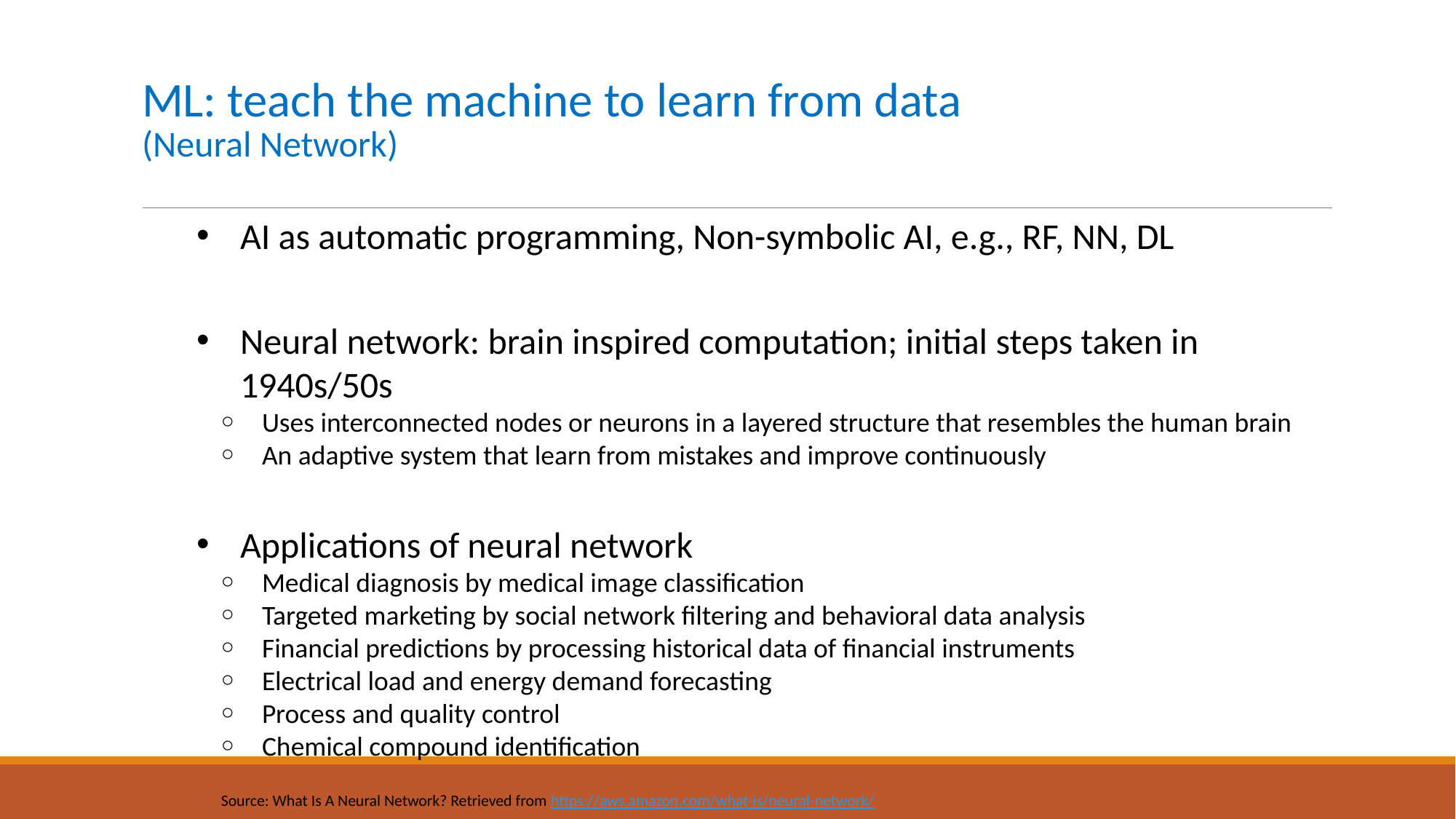

# ML: teach the machine to learn from data (Neural Network)
AI as automatic programming, Non-symbolic AI, e.g., RF, NN, DL

Neural network: brain inspired computation; initial steps taken in 1940s/50s
Uses interconnected nodes or neurons in a layered structure that resembles the human brain
An adaptive system that learn from mistakes and improve continuously

Applications of neural network
Medical diagnosis by medical image classification
Targeted marketing by social network filtering and behavioral data analysis
Financial predictions by processing historical data of financial instruments
Electrical load and energy demand forecasting
Process and quality control
Chemical compound identification

Source: What Is A Neural Network? Retrieved from https://aws.amazon.com/what-is/neural-network/